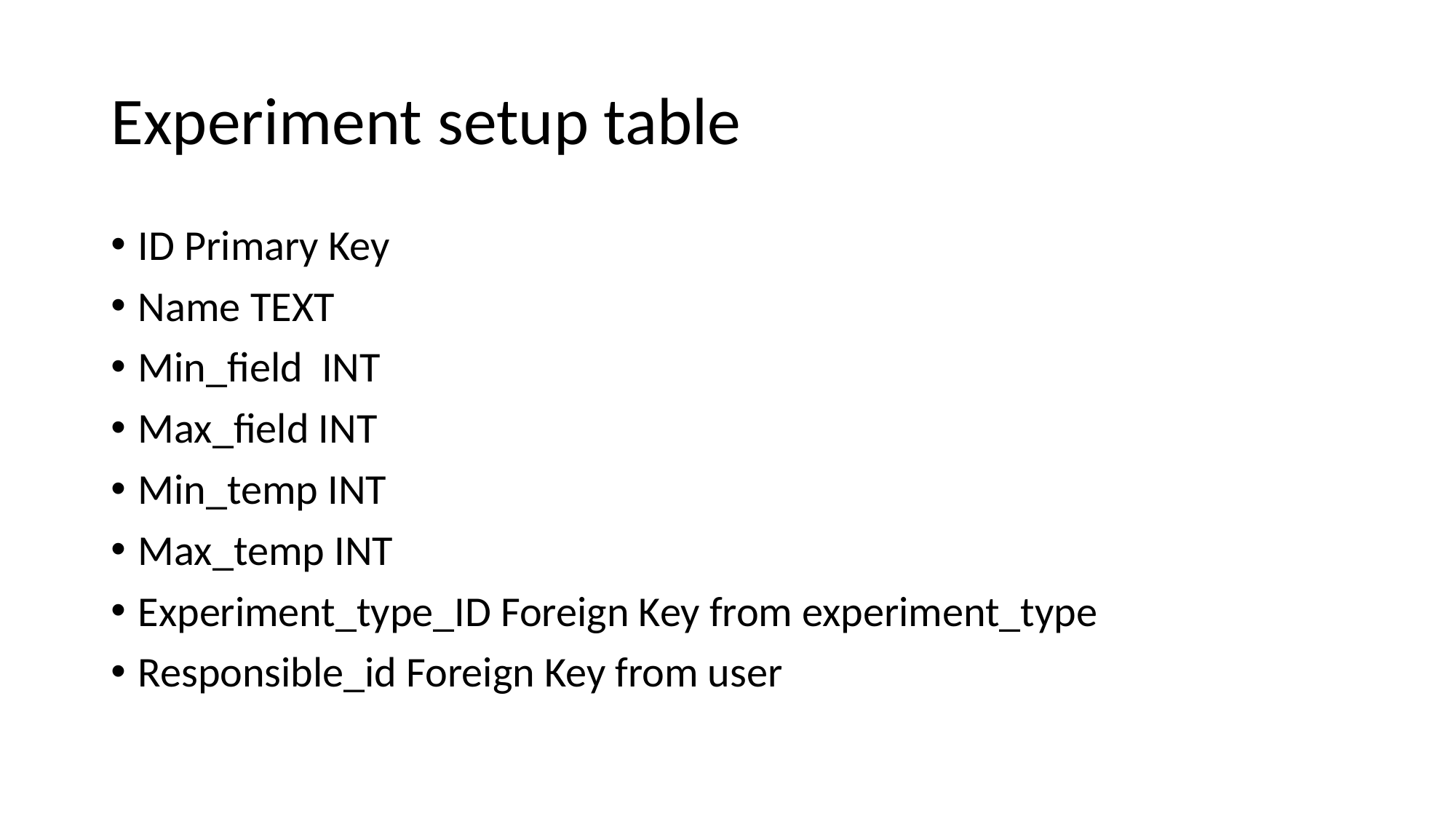

# Experiment setup table
ID Primary Key
Name TEXT
Min_field  INT
Max_field INT
Min_temp INT
Max_temp INT
Experiment_type_ID Foreign Key from experiment_type
Responsible_id Foreign Key from user